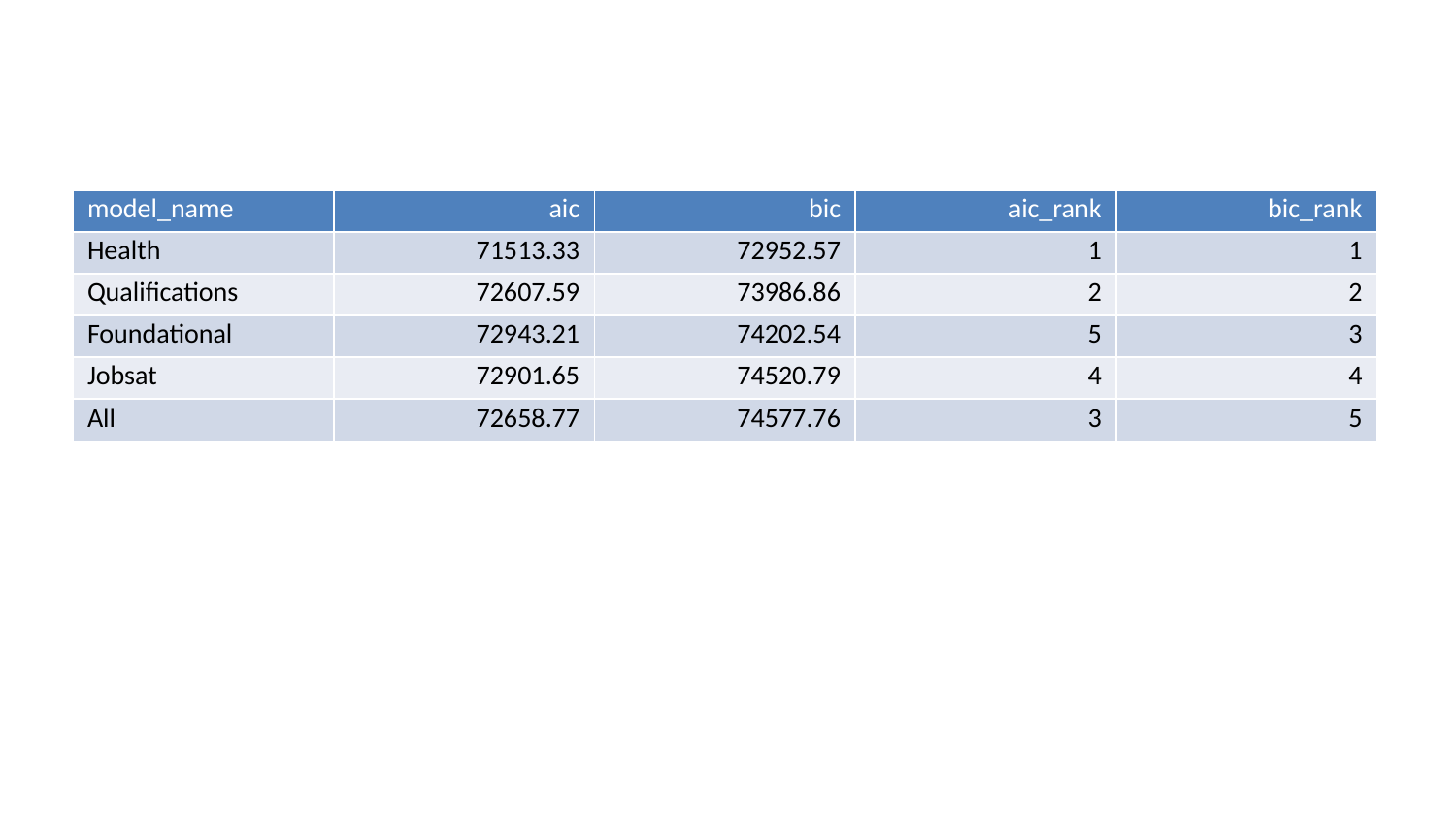

| model\_name | aic | bic | aic\_rank | bic\_rank |
| --- | --- | --- | --- | --- |
| Health | 71513.33 | 72952.57 | 1 | 1 |
| Qualifications | 72607.59 | 73986.86 | 2 | 2 |
| Foundational | 72943.21 | 74202.54 | 5 | 3 |
| Jobsat | 72901.65 | 74520.79 | 4 | 4 |
| All | 72658.77 | 74577.76 | 3 | 5 |